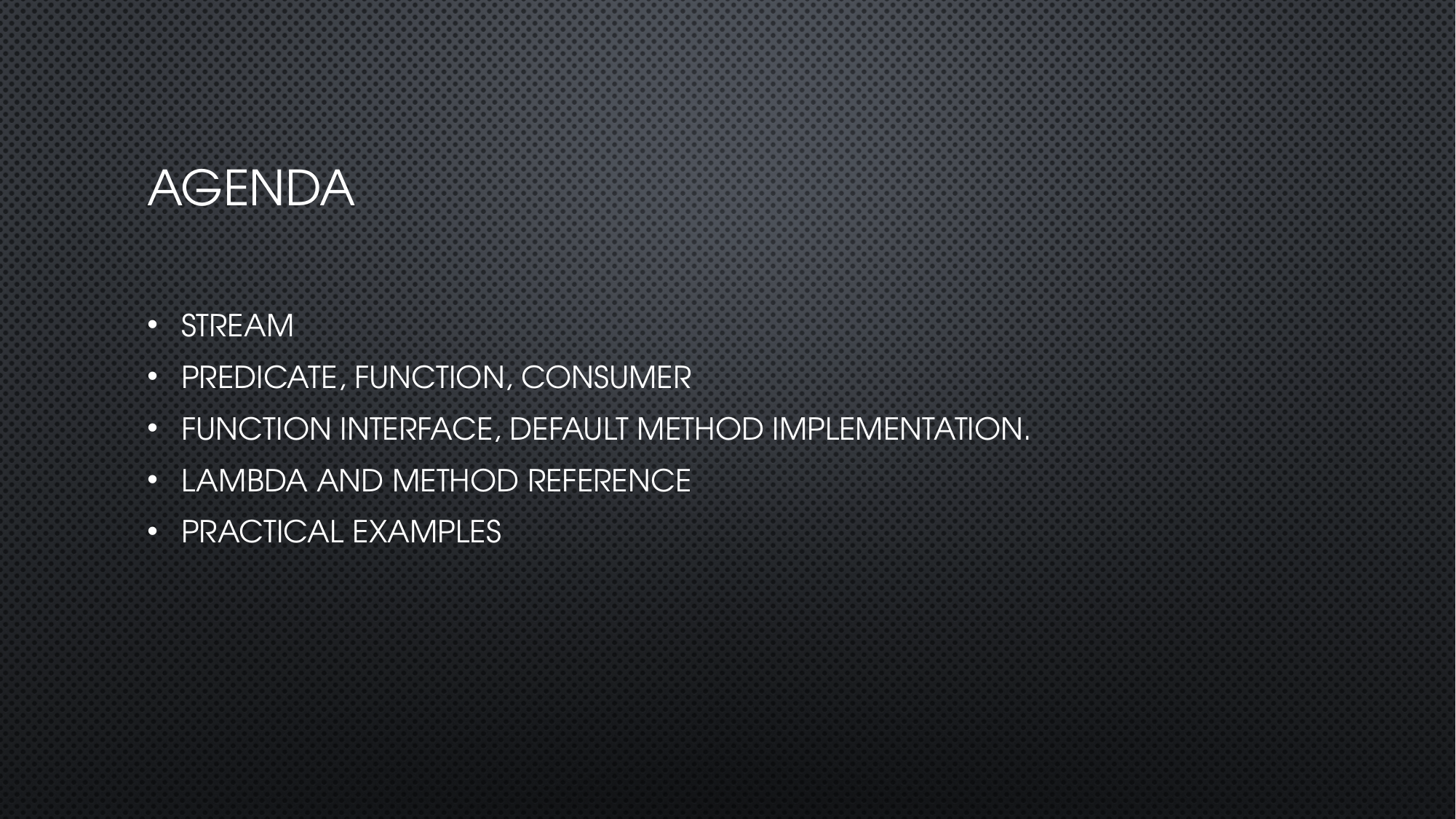

# Agenda
Stream
Predicate, Function, Consumer
Function interface, default method implementation.
Lambda and Method reference
Practical examples